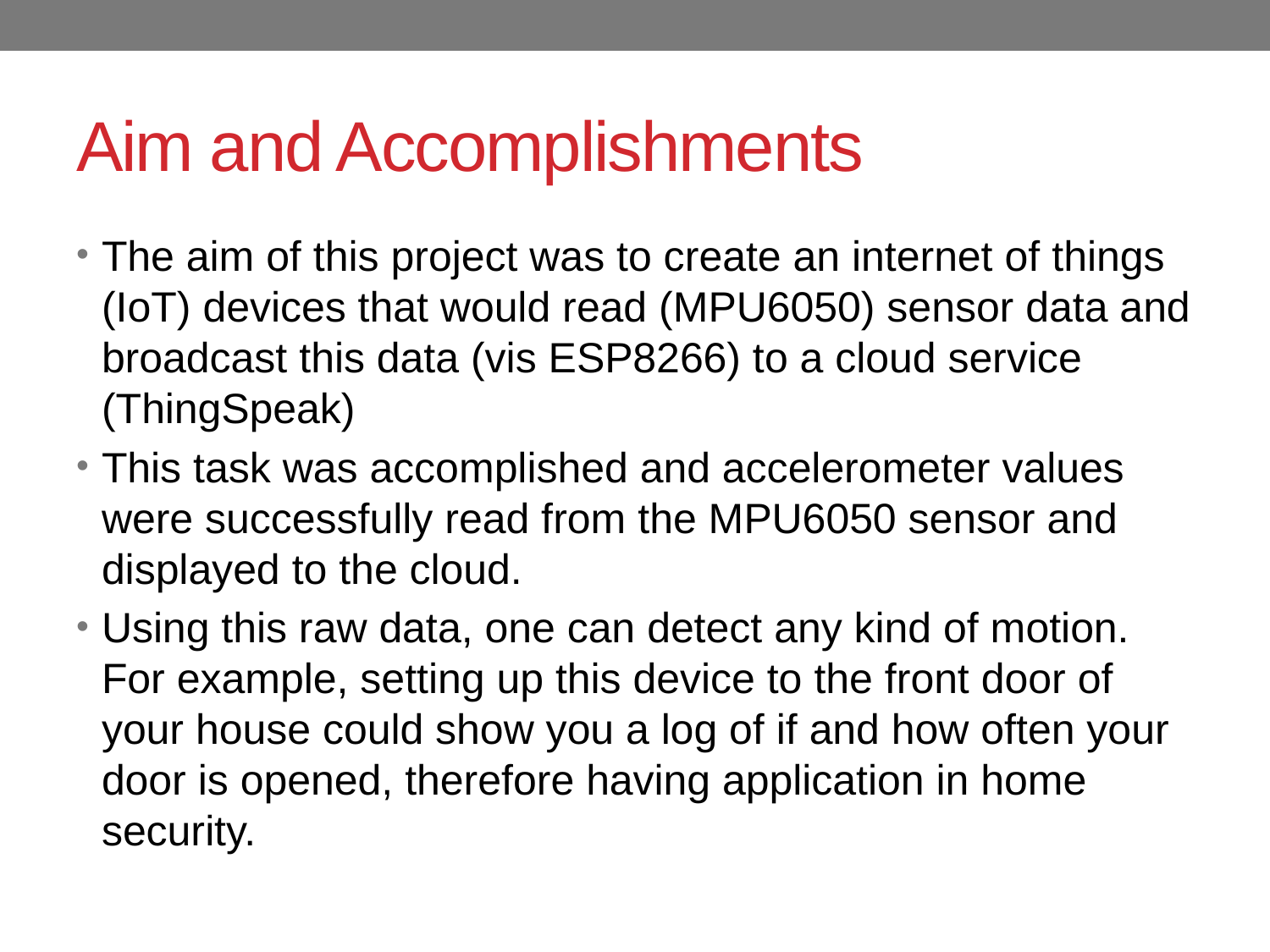

# Aim and Accomplishments
The aim of this project was to create an internet of things (IoT) devices that would read (MPU6050) sensor data and broadcast this data (vis ESP8266) to a cloud service (ThingSpeak)
This task was accomplished and accelerometer values were successfully read from the MPU6050 sensor and displayed to the cloud.
Using this raw data, one can detect any kind of motion. For example, setting up this device to the front door of your house could show you a log of if and how often your door is opened, therefore having application in home security.